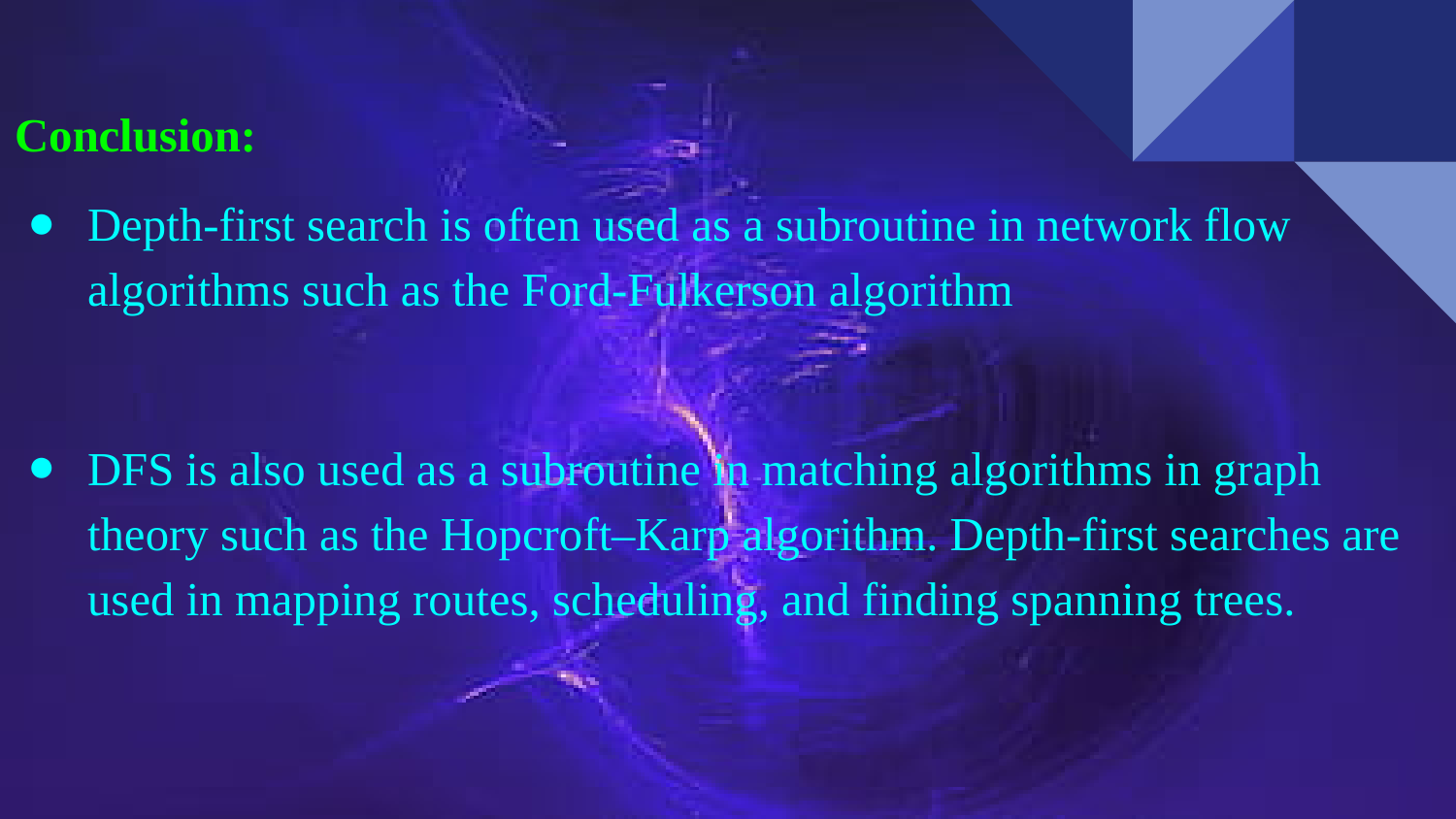

Conclusion:
Depth-first search is often used as a subroutine in network flow algorithms such as the Ford-Fulkerson algorithm

DFS is also used as a subroutine in matching algorithms in graph theory such as the Hopcroft–Karp algorithm. Depth-first searches are used in mapping routes, scheduling, and finding spanning trees.